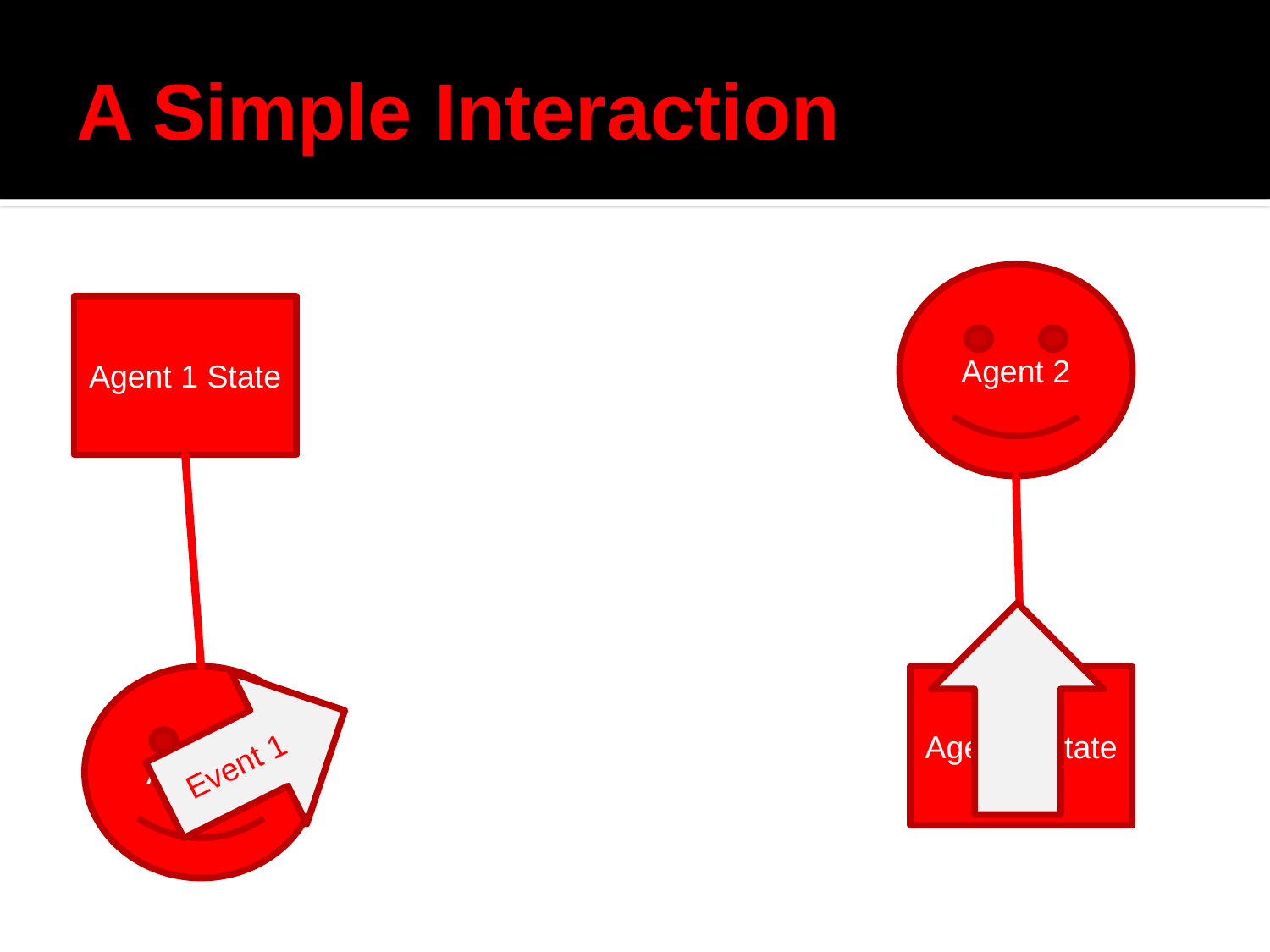

# A Simple Interaction
Agent 2
Agent 1 State
Event 2
Agent 1
Agent 2 State
Event 1